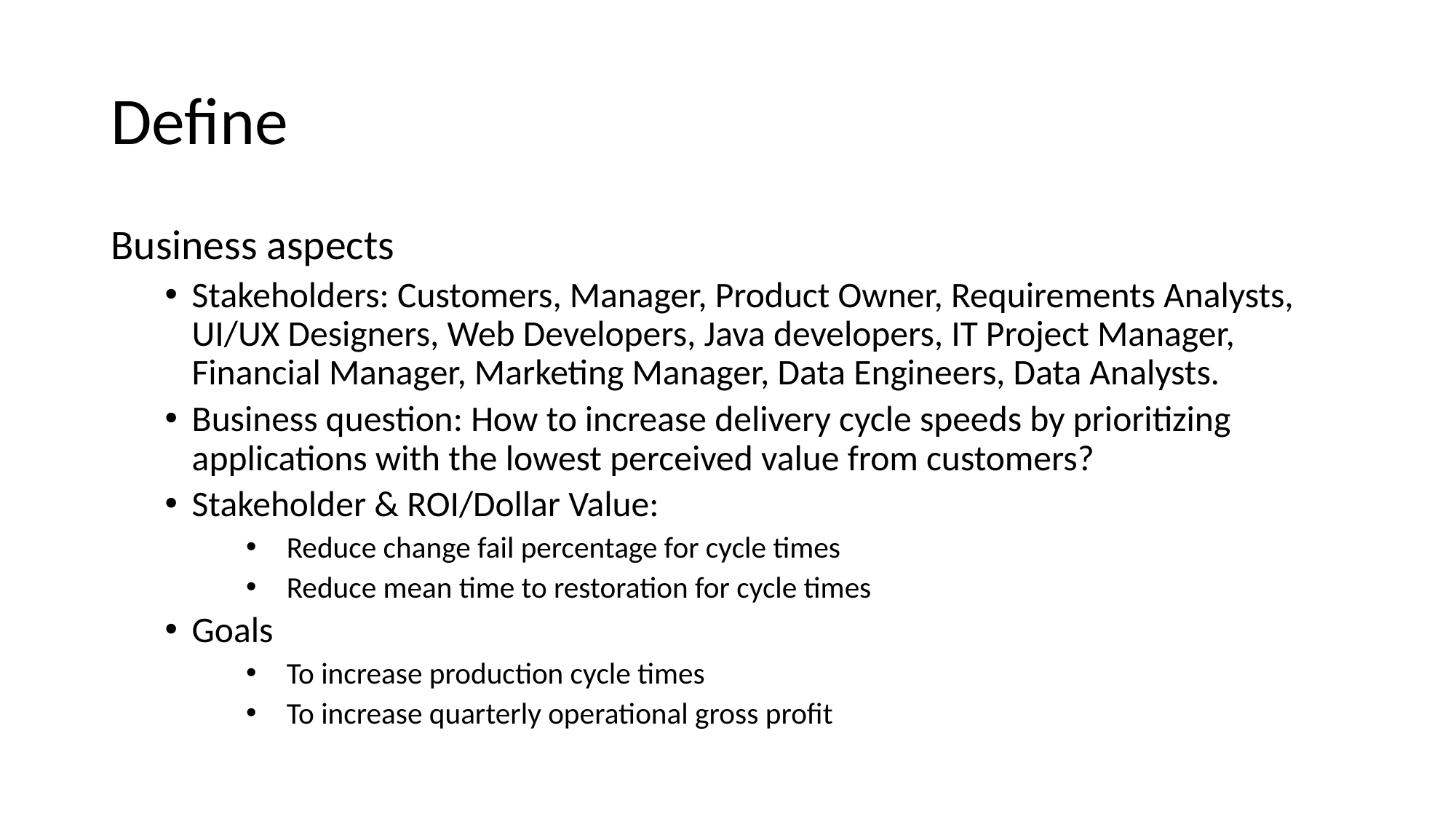

# Define
Business aspects
Stakeholders: Customers, Manager, Product Owner, Requirements Analysts, UI/UX Designers, Web Developers, Java developers, IT Project Manager, Financial Manager, Marketing Manager, Data Engineers, Data Analysts.
Business question: How to increase delivery cycle speeds by prioritizing applications with the lowest perceived value from customers?
Stakeholder & ROI/Dollar Value:
Reduce change fail percentage for cycle times
Reduce mean time to restoration for cycle times
Goals
To increase production cycle times
To increase quarterly operational gross profit